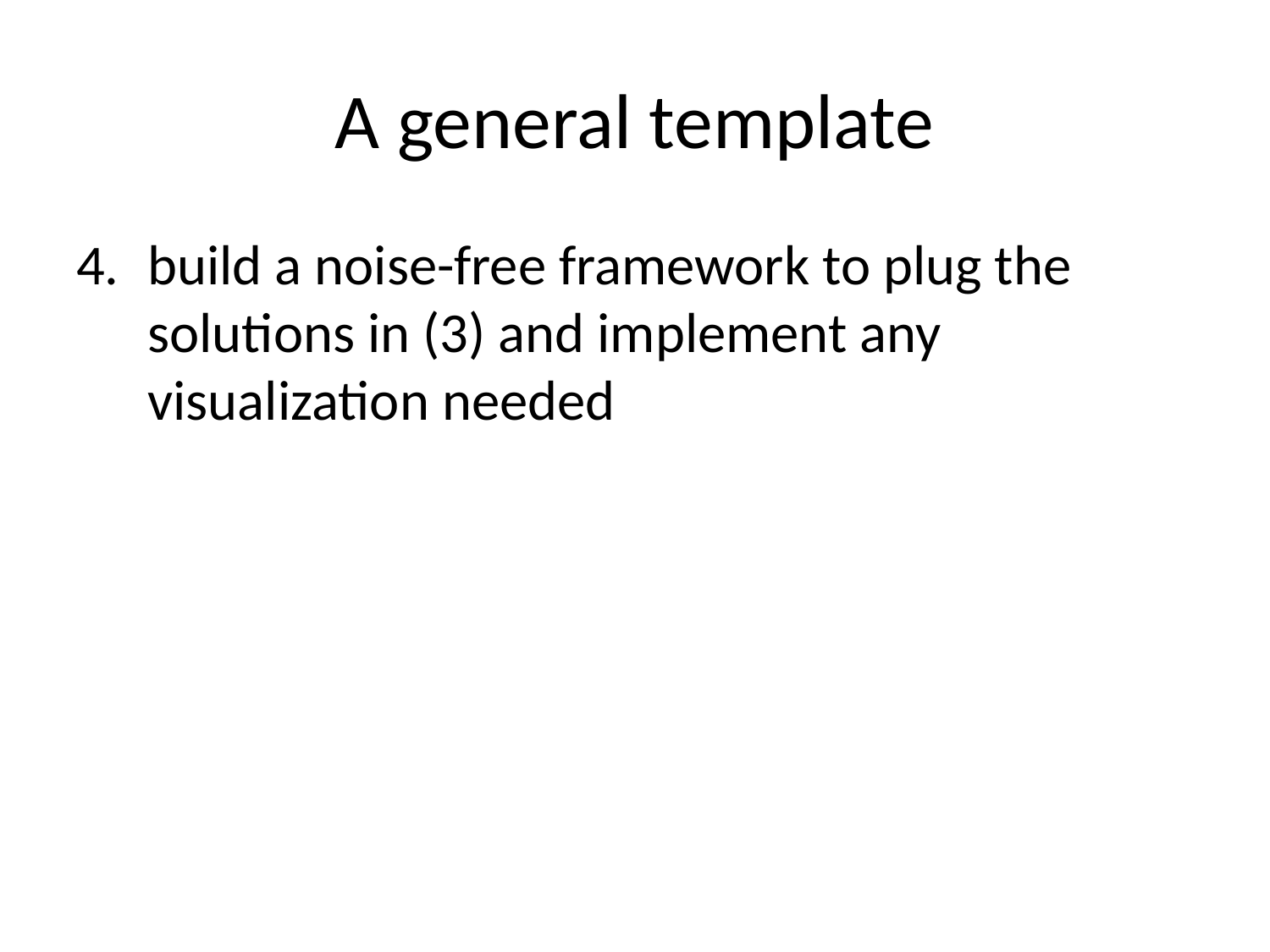

# A general template
build a noise-free framework to plug the solutions in (3) and implement any visualization needed